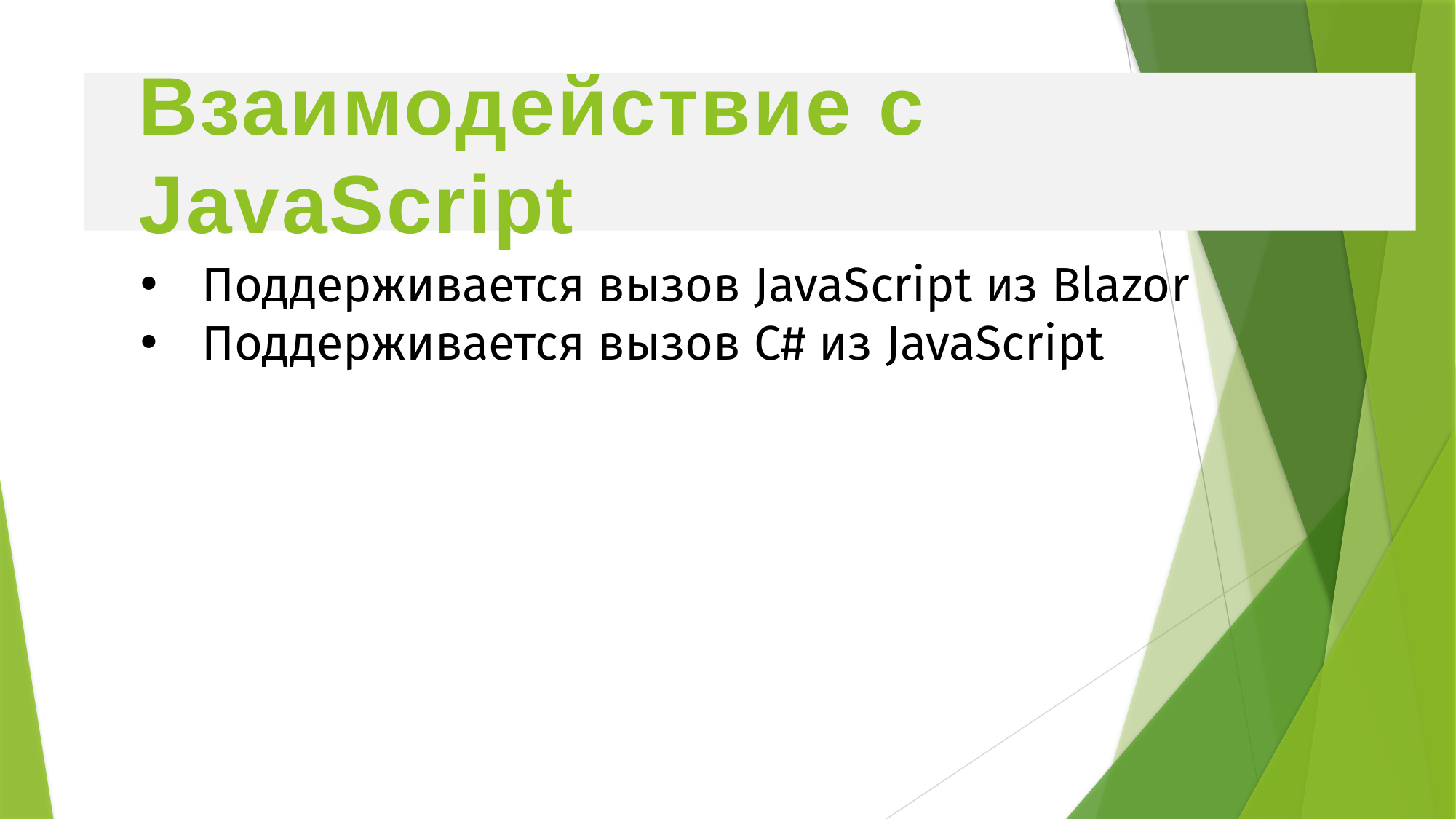

# Взаимодействие с JavaScript
Поддерживается вызов JavaScript из Blazor
Поддерживается вызов C# из JavaScript